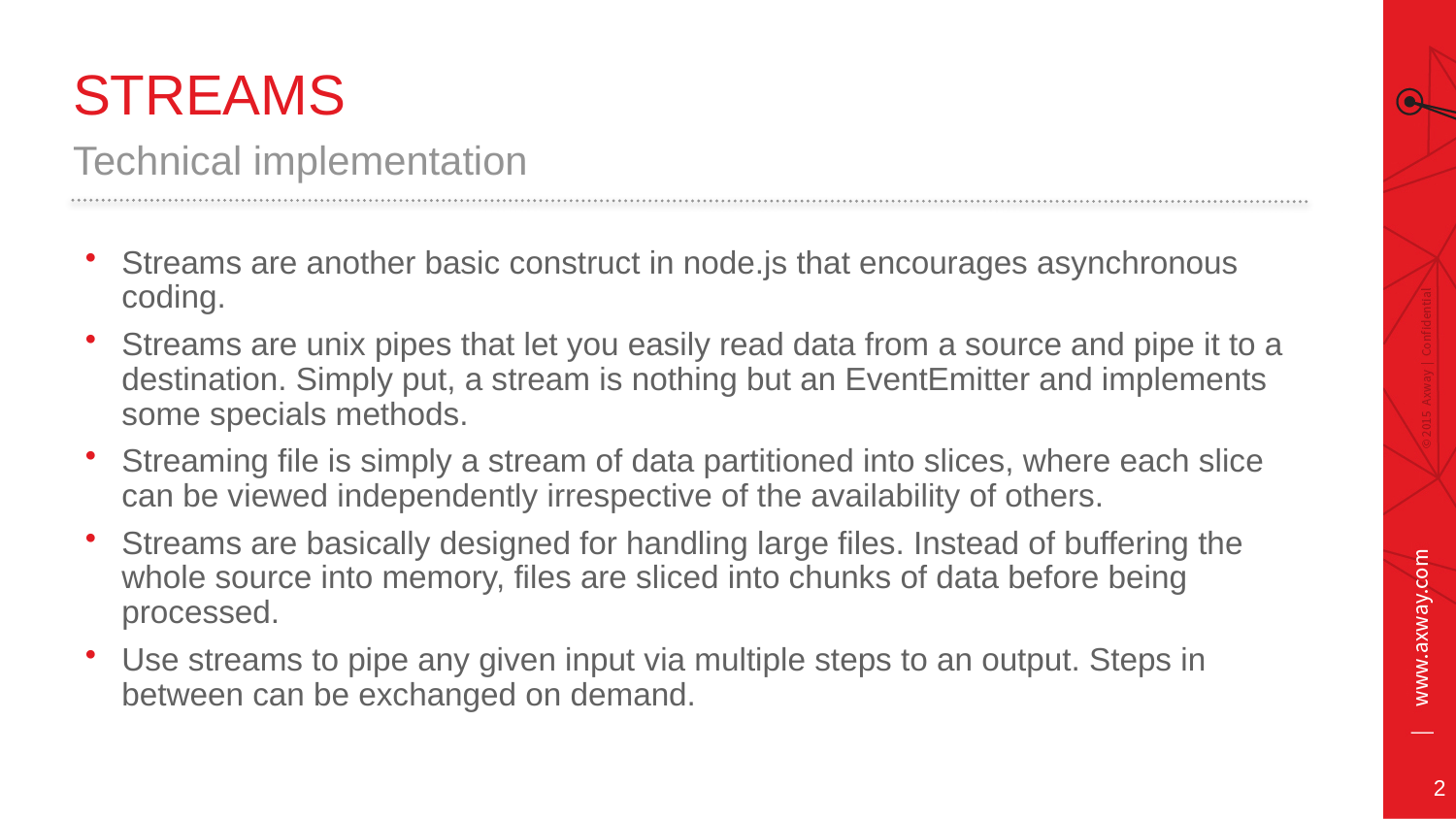

# STREAMS
Technical implementation
Streams are another basic construct in node.js that encourages asynchronous coding.
Streams are unix pipes that let you easily read data from a source and pipe it to a destination. Simply put, a stream is nothing but an EventEmitter and implements some specials methods.
Streaming file is simply a stream of data partitioned into slices, where each slice can be viewed independently irrespective of the availability of others.
Streams are basically designed for handling large files. Instead of buffering the whole source into memory, files are sliced into chunks of data before being processed.
Use streams to pipe any given input via multiple steps to an output. Steps in between can be exchanged on demand.

2